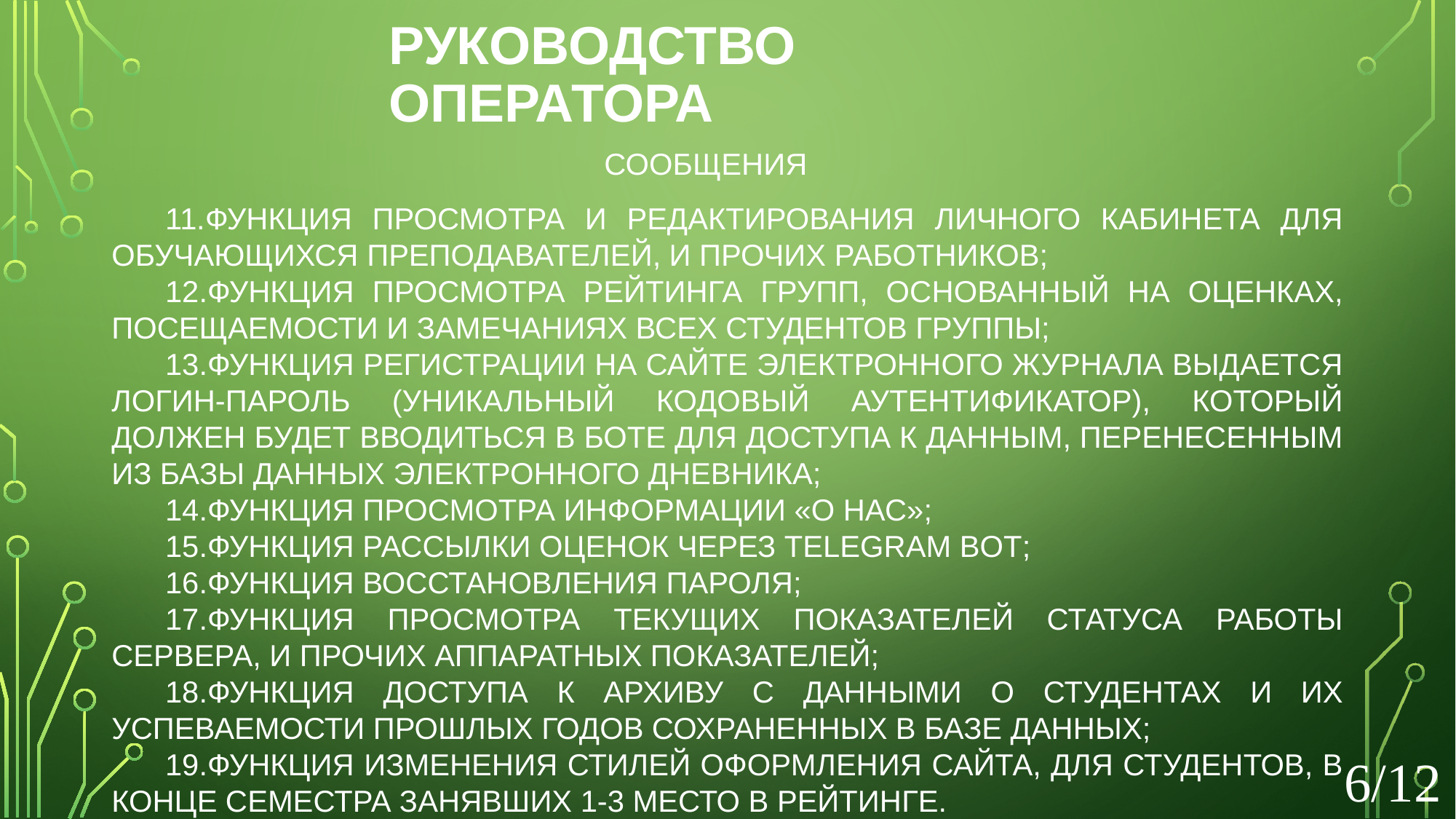

# Руководство оператора
СООБЩЕНИЯ
Функция просмотра и редактирования Личного кабинета для обучающихся преподавателей, и прочих работников;
Функция просмотра рейтинга групп, основанный на оценках, посещаемости и замечаниях всех студентов группы;
Функция регистрации на сайте электронного журнала выдается логин-пароль (уникальный кодовый аутентификатор), который должен будет вводиться в боте для доступа к данным, перенесенным из базы данных электронного дневника;
Функция просмотра информации «О нас»;
Функция рассылки оценок через Telegram Bot;
Функция восстановления пароля;
Функция просмотра текущих показателей статуса работы сервера, и прочих аппаратных показателей;
Функция доступа к архиву с данными о студентах и их успеваемости прошлых годов сохраненных в Базе данных;
Функция изменения стилей оформления сайта, для студентов, в конце семестра занявших 1-3 место в рейтинге.
6/12